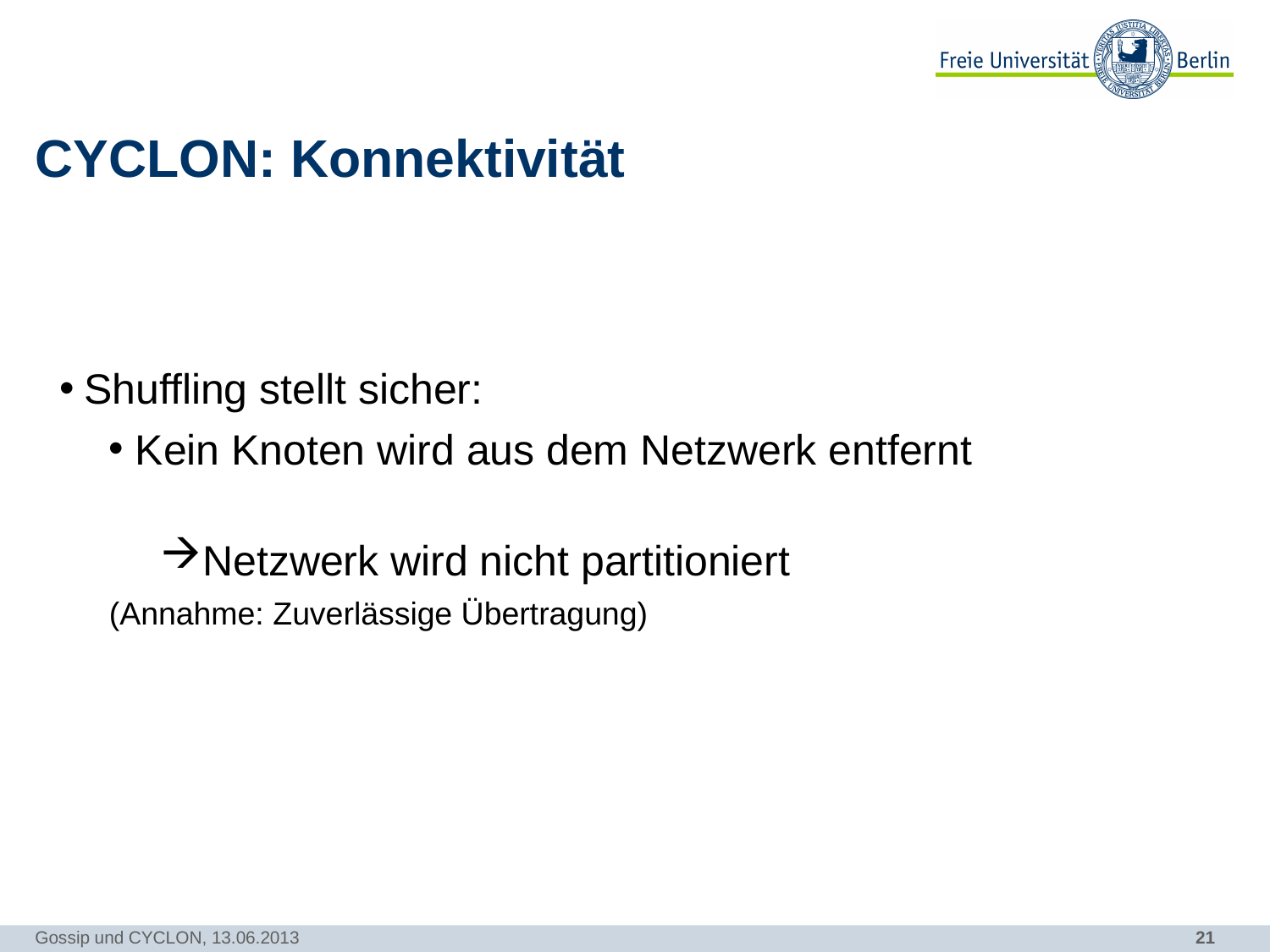

# CYCLON: Konnektivität

Shuffling stellt sicher:
Kein Knoten wird aus dem Netzwerk entfernt
Netzwerk wird nicht partitioniert
(Annahme: Zuverlässige Übertragung)
Gossip und CYCLON, 13.06.2013